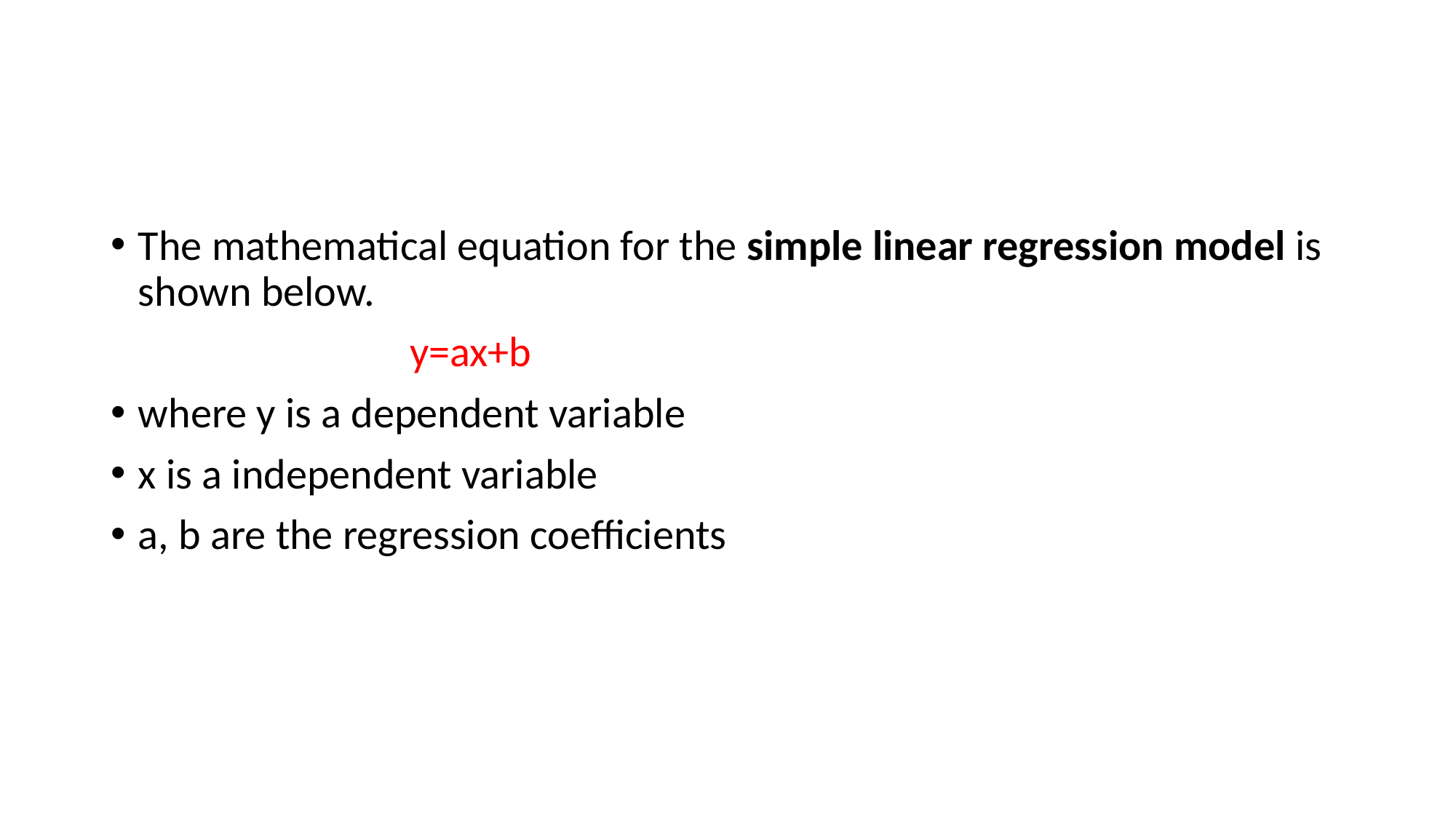

The mathematical equation for the simple linear regression model is shown below.
                               y=ax+b
where y is a dependent variable
x is a independent variable
a, b are the regression coefficients